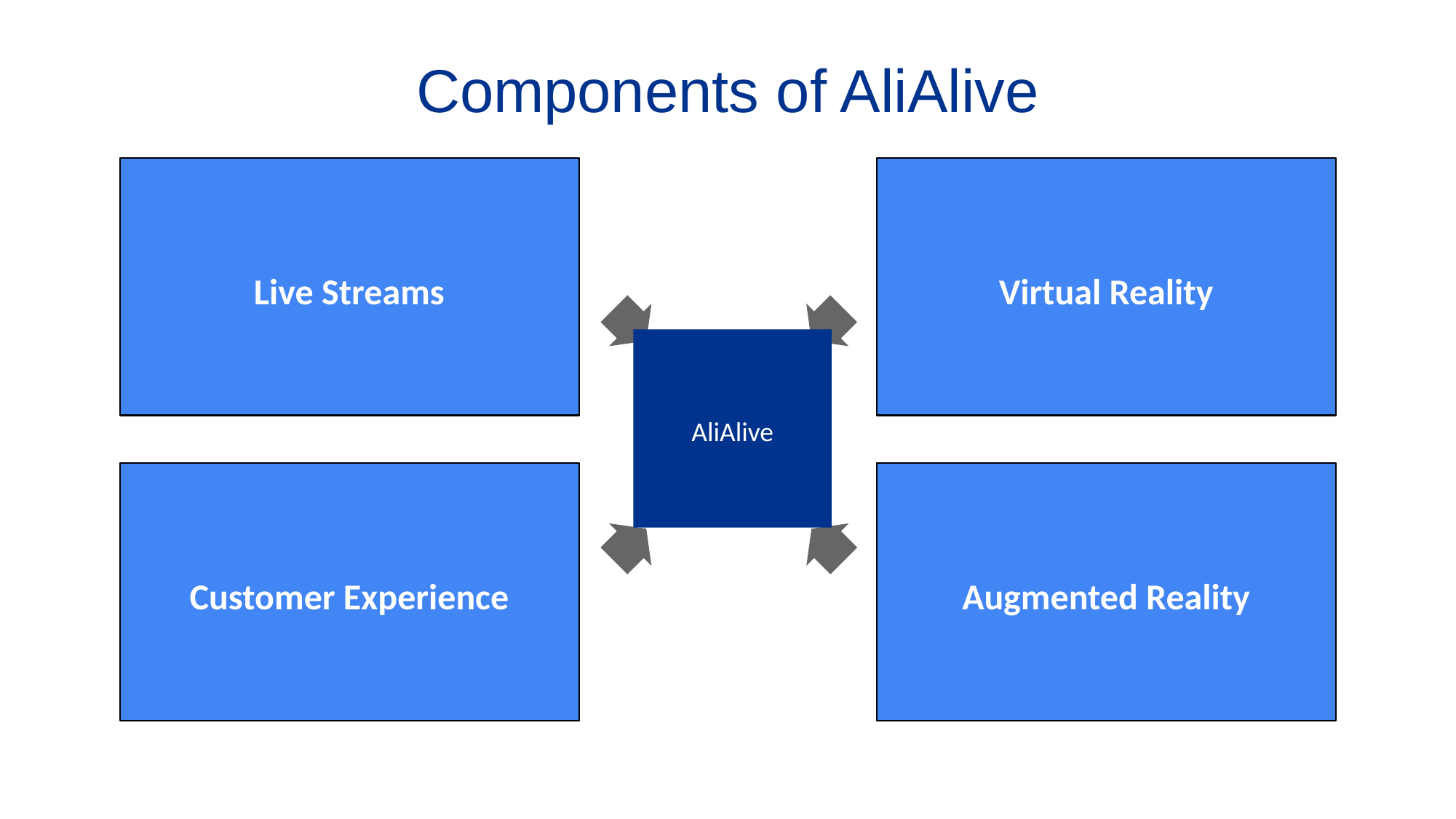

# Components of AliAlive
Live Streams
Virtual Reality
AliAlive
Augmented Reality
Customer Experience